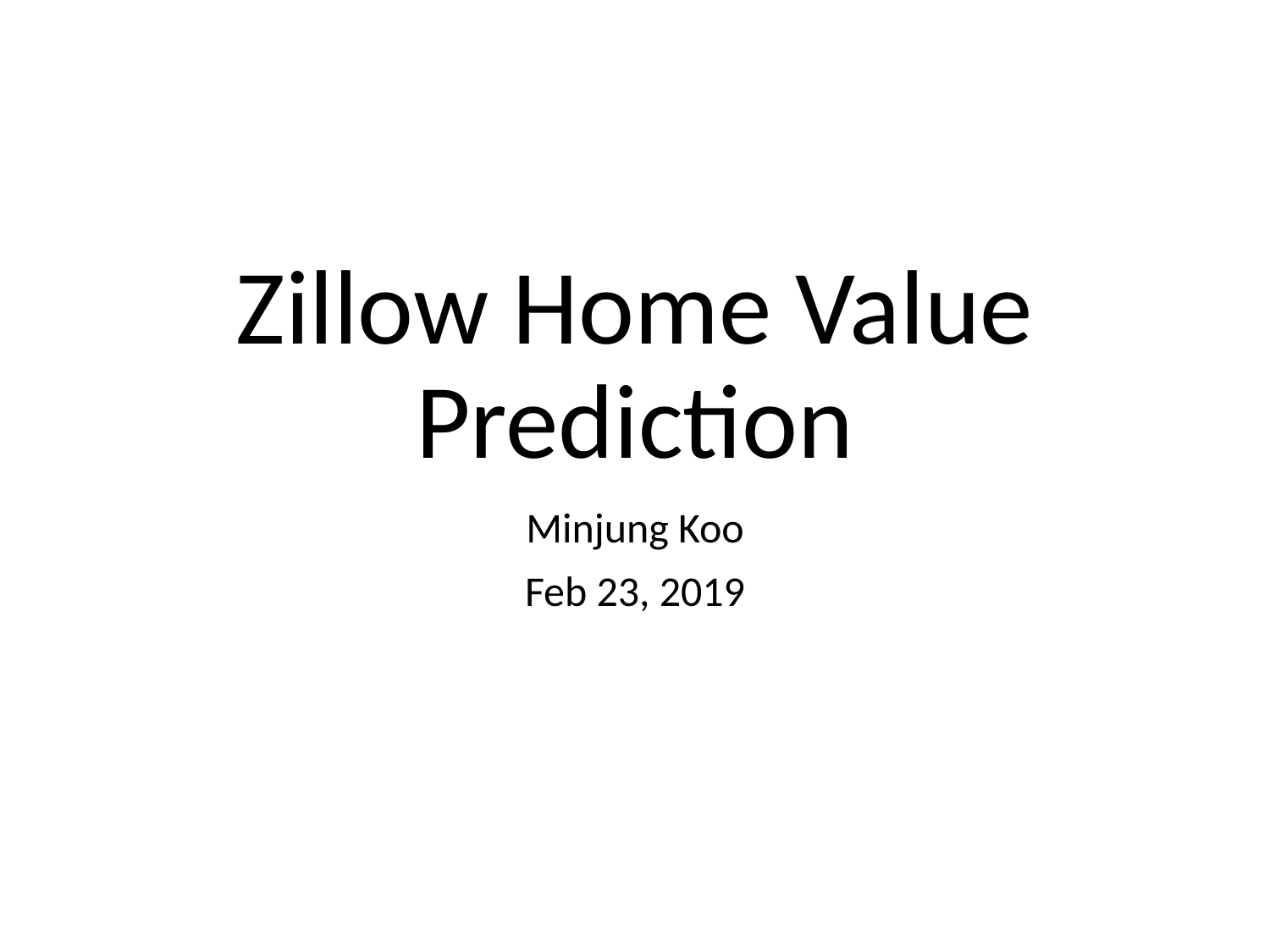

# Zillow Home Value Prediction
Minjung Koo
Feb 23, 2019